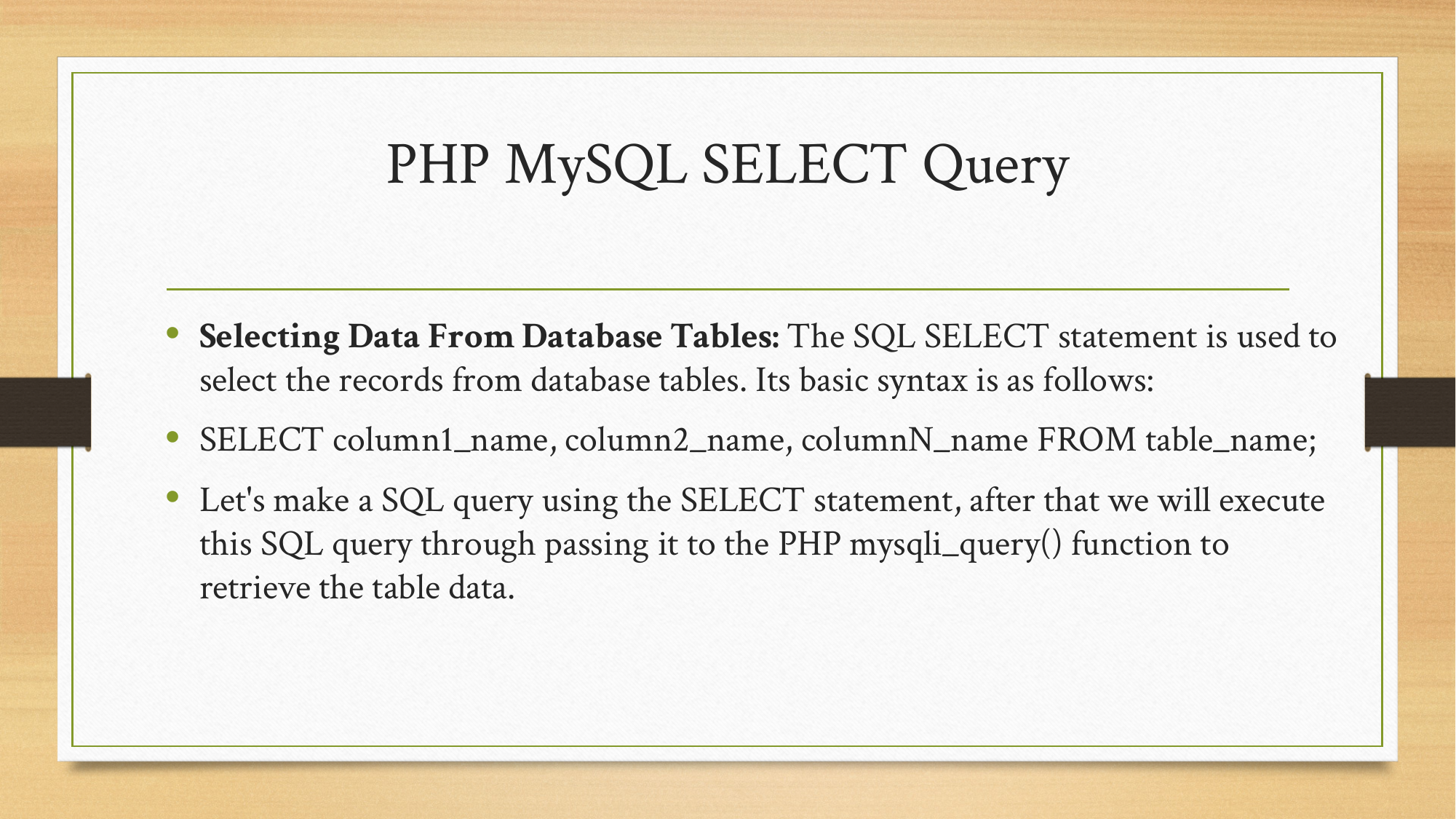

# PHP MySQL SELECT Query
Selecting Data From Database Tables: The SQL SELECT statement is used to select the records from database tables. Its basic syntax is as follows:
SELECT column1_name, column2_name, columnN_name FROM table_name;
Let's make a SQL query using the SELECT statement, after that we will execute this SQL query through passing it to the PHP mysqli_query() function to retrieve the table data.